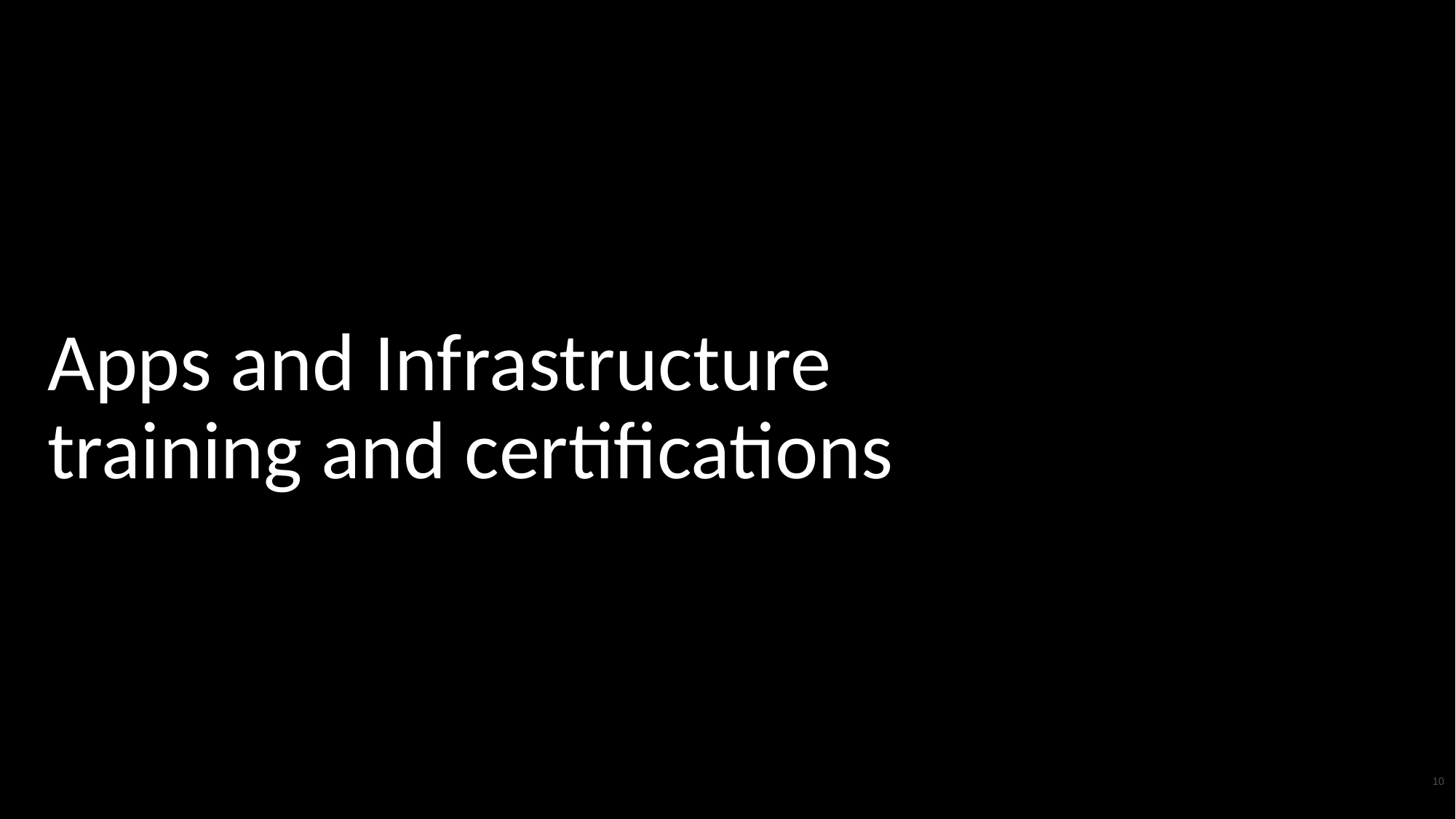

# Apps and Infrastructure training and certifications
10